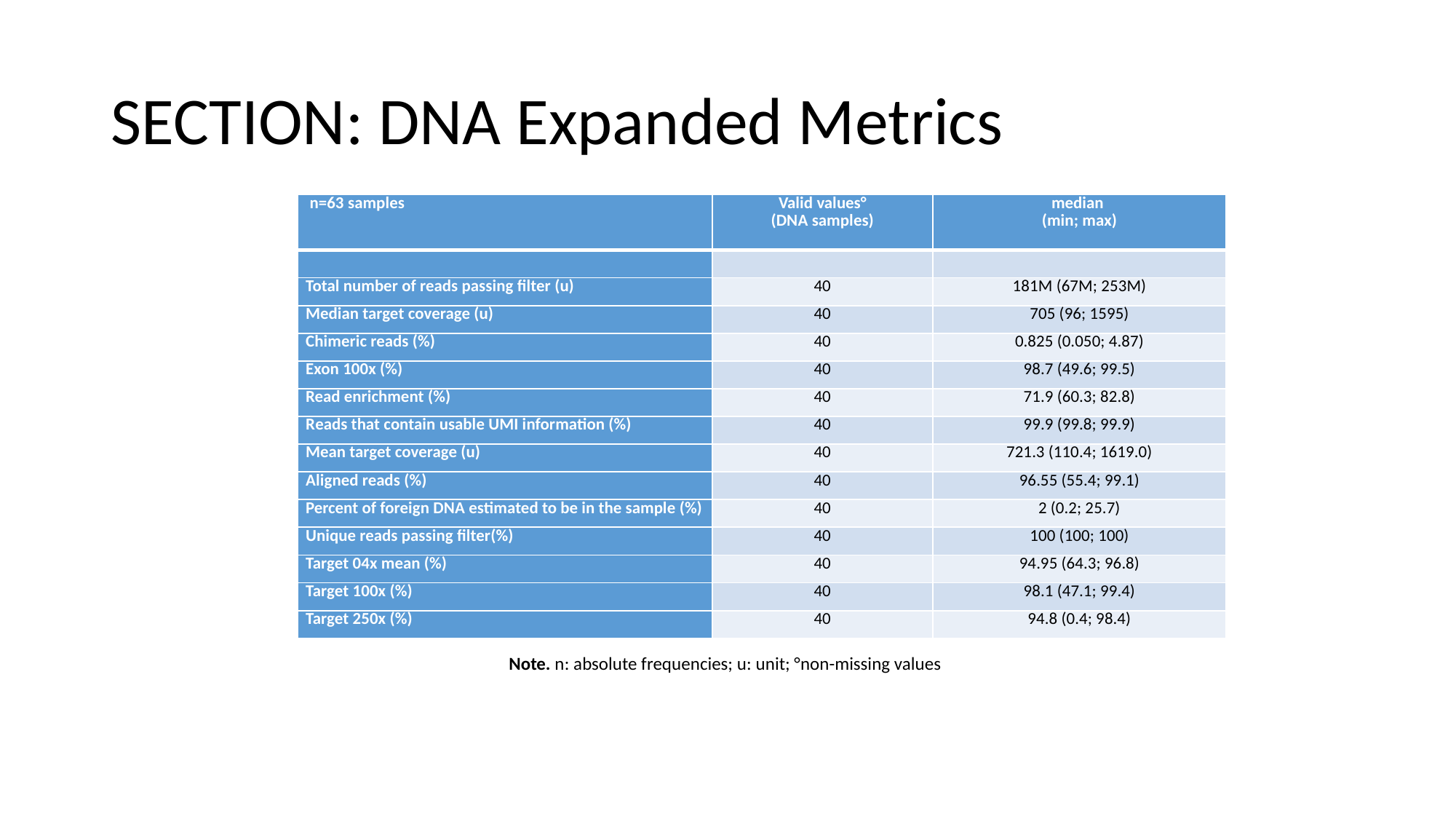

# SECTION: DNA Expanded Metrics
| n=63 samples | Valid values° (DNA samples) | median (min; max) |
| --- | --- | --- |
|  |  |  |
| Total number of reads passing filter (u) | 40 | 181M (67M; 253M) |
| Median target coverage (u) | 40 | 705 (96; 1595) |
| Chimeric reads (%) | 40 | 0.825 (0.050; 4.87) |
| Exon 100x (%) | 40 | 98.7 (49.6; 99.5) |
| Read enrichment (%) | 40 | 71.9 (60.3; 82.8) |
| Reads that contain usable UMI information (%) | 40 | 99.9 (99.8; 99.9) |
| Mean target coverage (u) | 40 | 721.3 (110.4; 1619.0) |
| Aligned reads (%) | 40 | 96.55 (55.4; 99.1) |
| Percent of foreign DNA estimated to be in the sample (%) | 40 | 2 (0.2; 25.7) |
| Unique reads passing filter(%) | 40 | 100 (100; 100) |
| Target 04x mean (%) | 40 | 94.95 (64.3; 96.8) |
| Target 100x (%) | 40 | 98.1 (47.1; 99.4) |
| Target 250x (%) | 40 | 94.8 (0.4; 98.4) |
Note. n: absolute frequencies; u: unit; °non-missing values